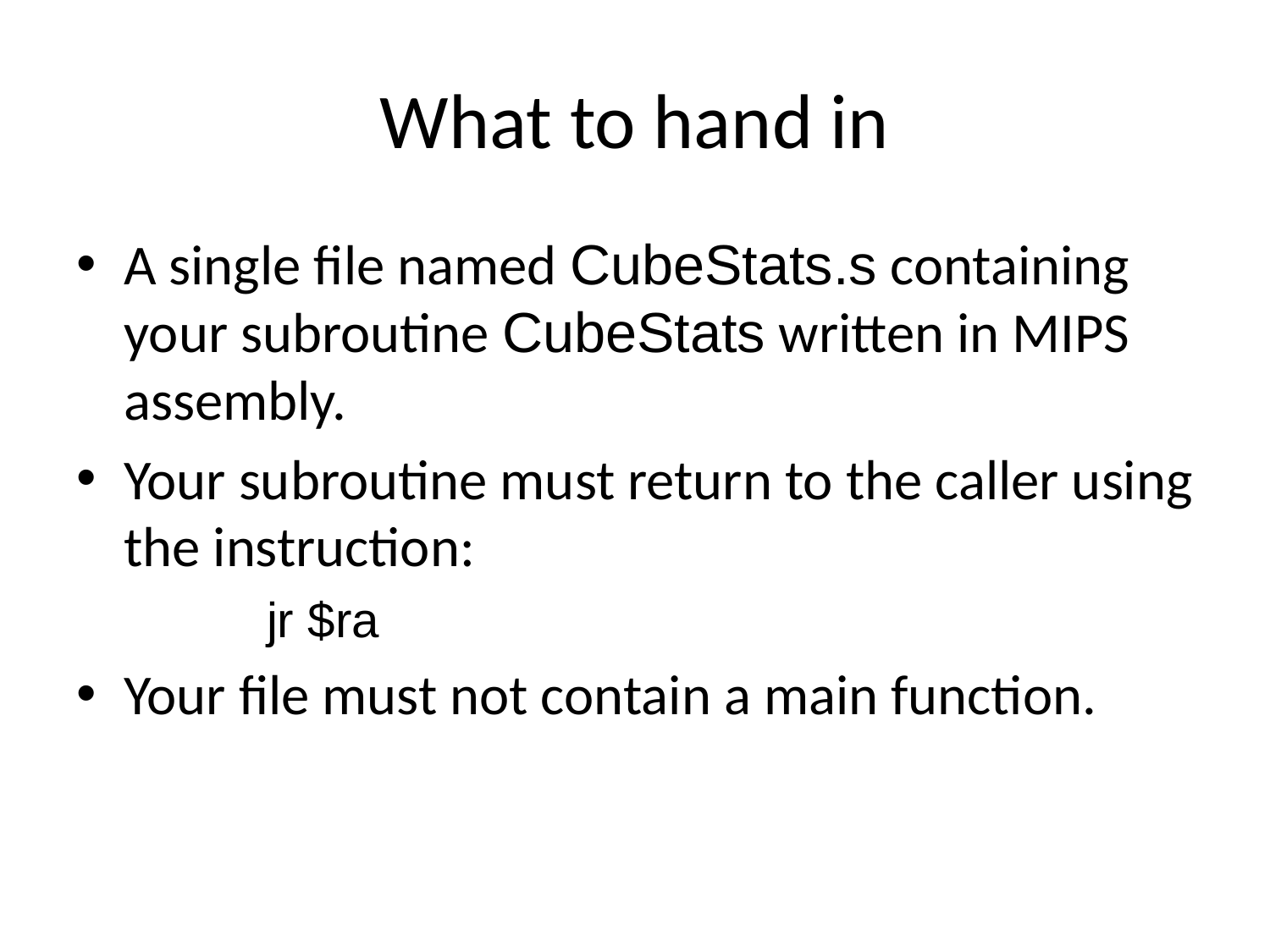

# What to hand in
A single file named CubeStats.s containing your subroutine CubeStats written in MIPS assembly.
Your subroutine must return to the caller using the instruction:
	jr $ra
Your file must not contain a main function.